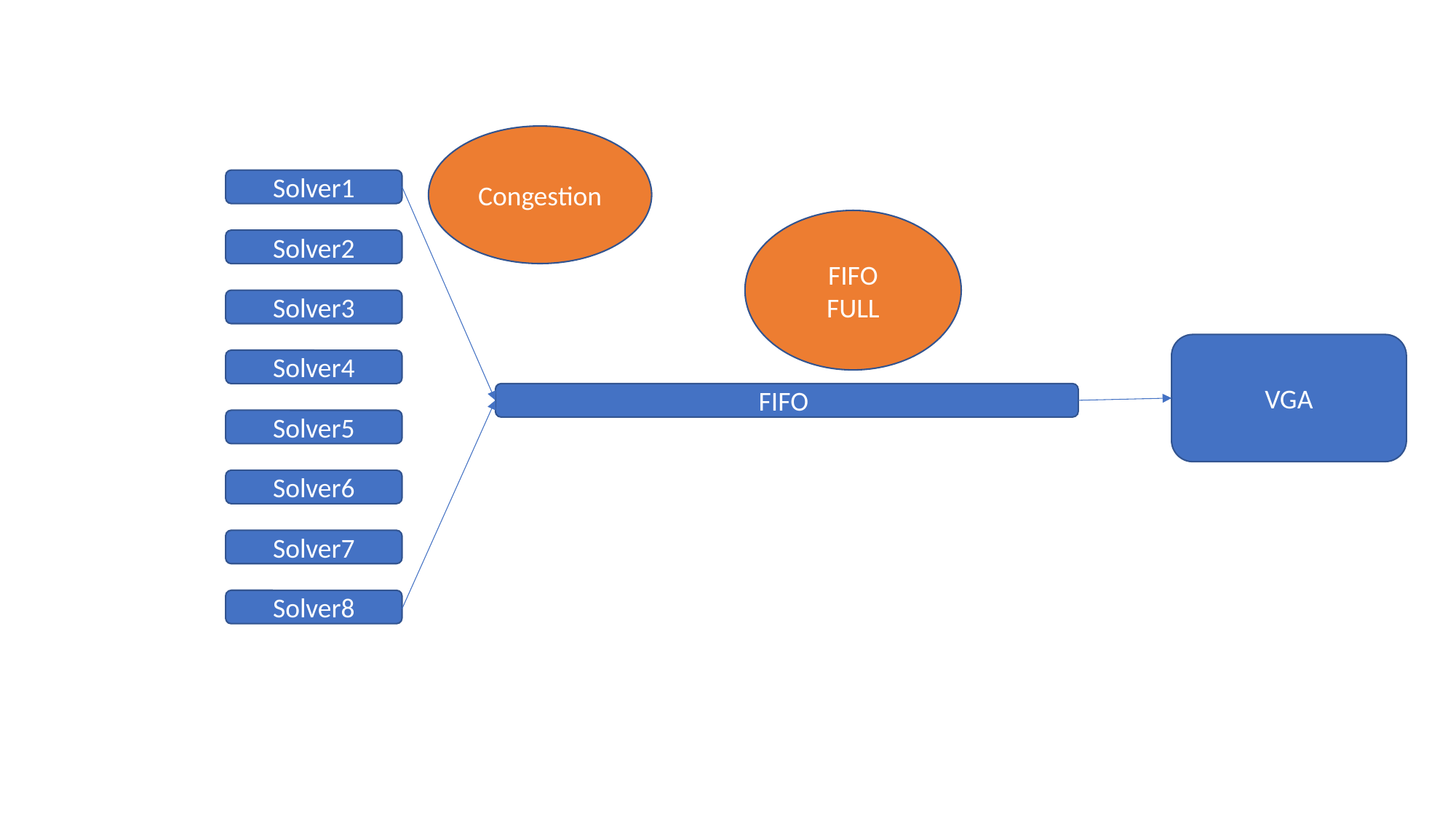

Congestion
Solver1
FIFO
FULL
Solver2
Solver3
VGA
Solver4
FIFO
Solver5
Solver6
Solver7
Solver8